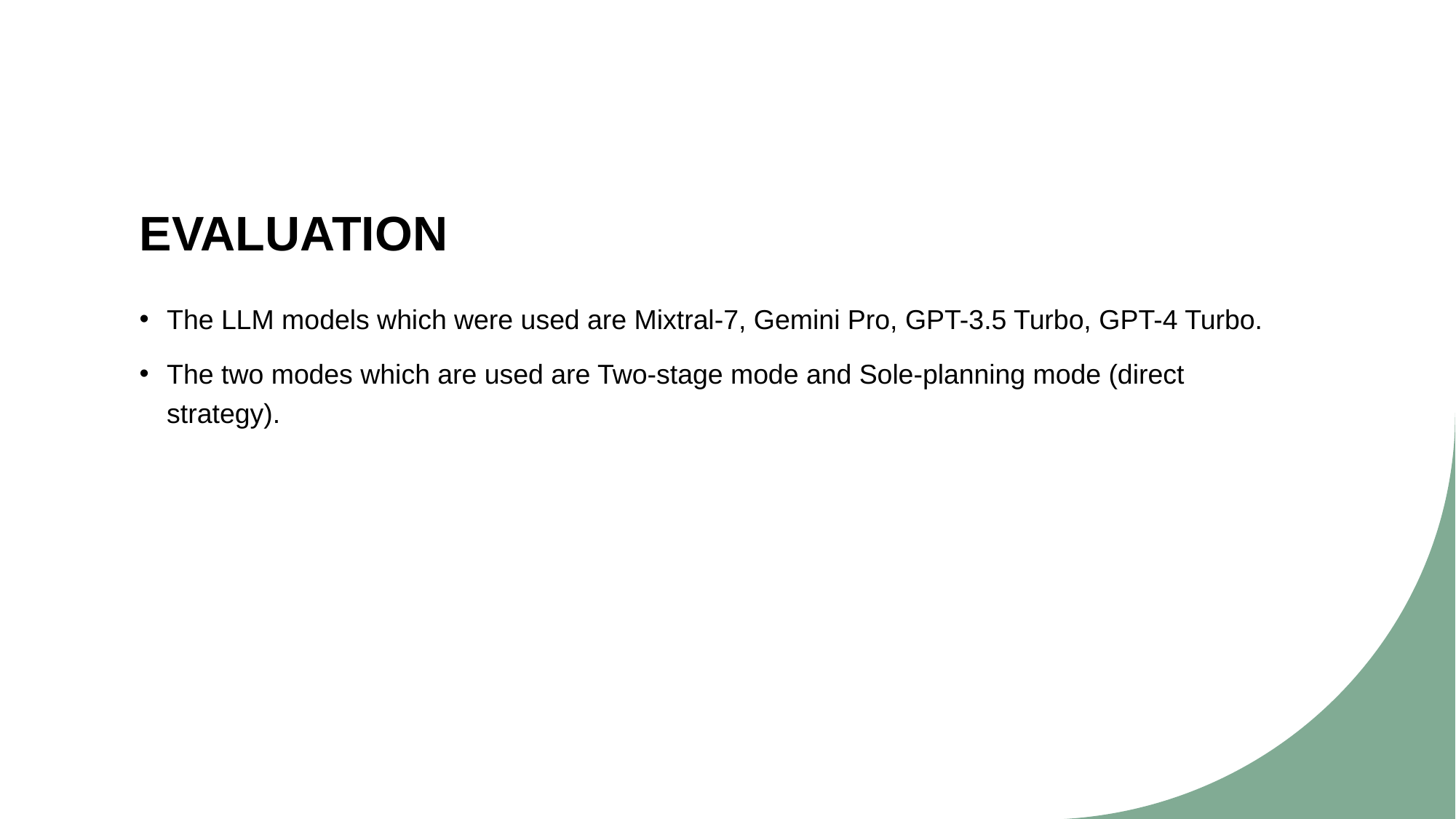

# EVALUATION
The LLM models which were used are Mixtral-7, Gemini Pro, GPT-3.5 Turbo, GPT-4 Turbo.
The two modes which are used are Two-stage mode and Sole-planning mode (direct strategy).